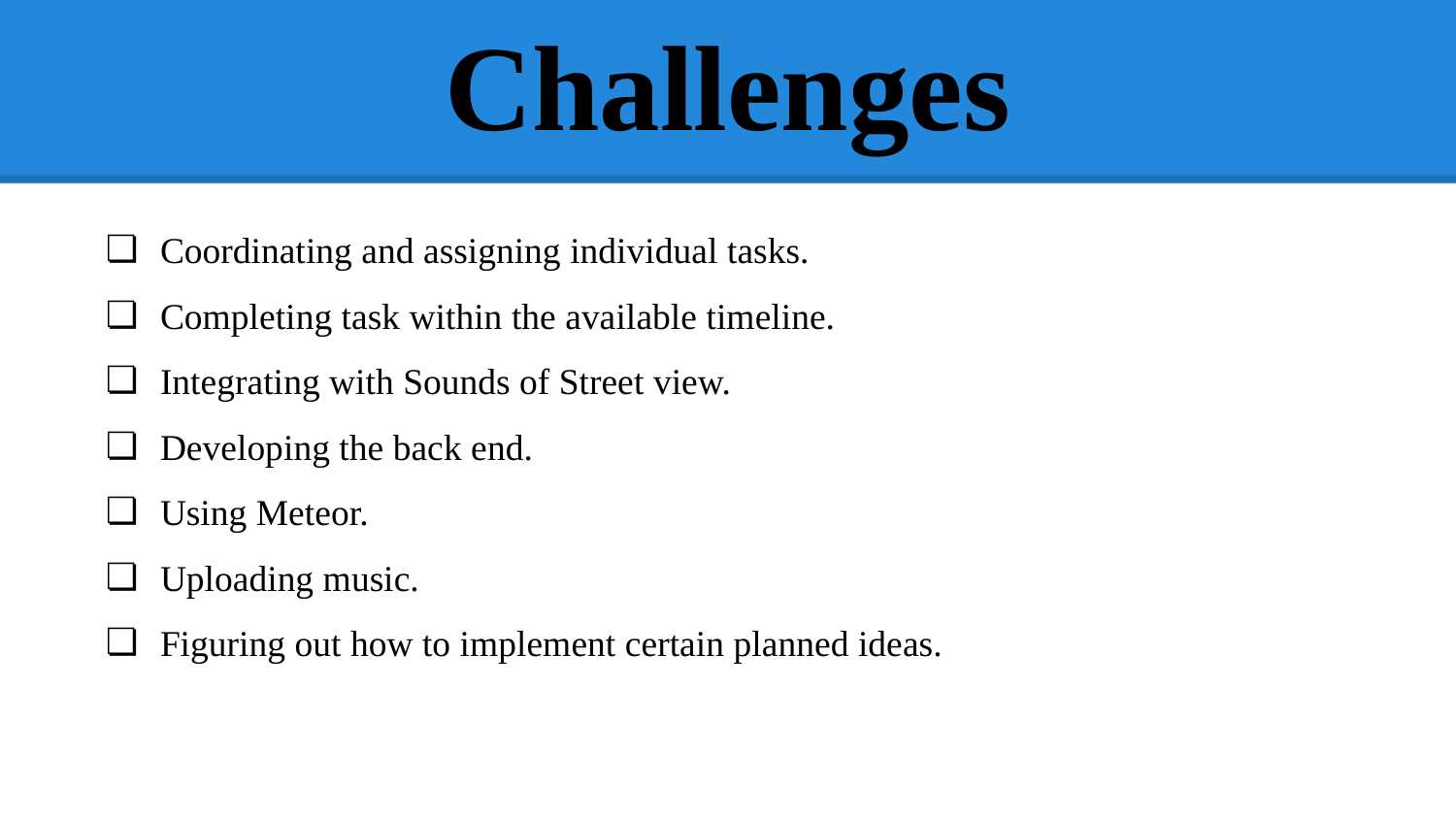

# Challenges
Coordinating and assigning individual tasks.
Completing task within the available timeline.
Integrating with Sounds of Street view.
Developing the back end.
Using Meteor.
Uploading music.
Figuring out how to implement certain planned ideas.